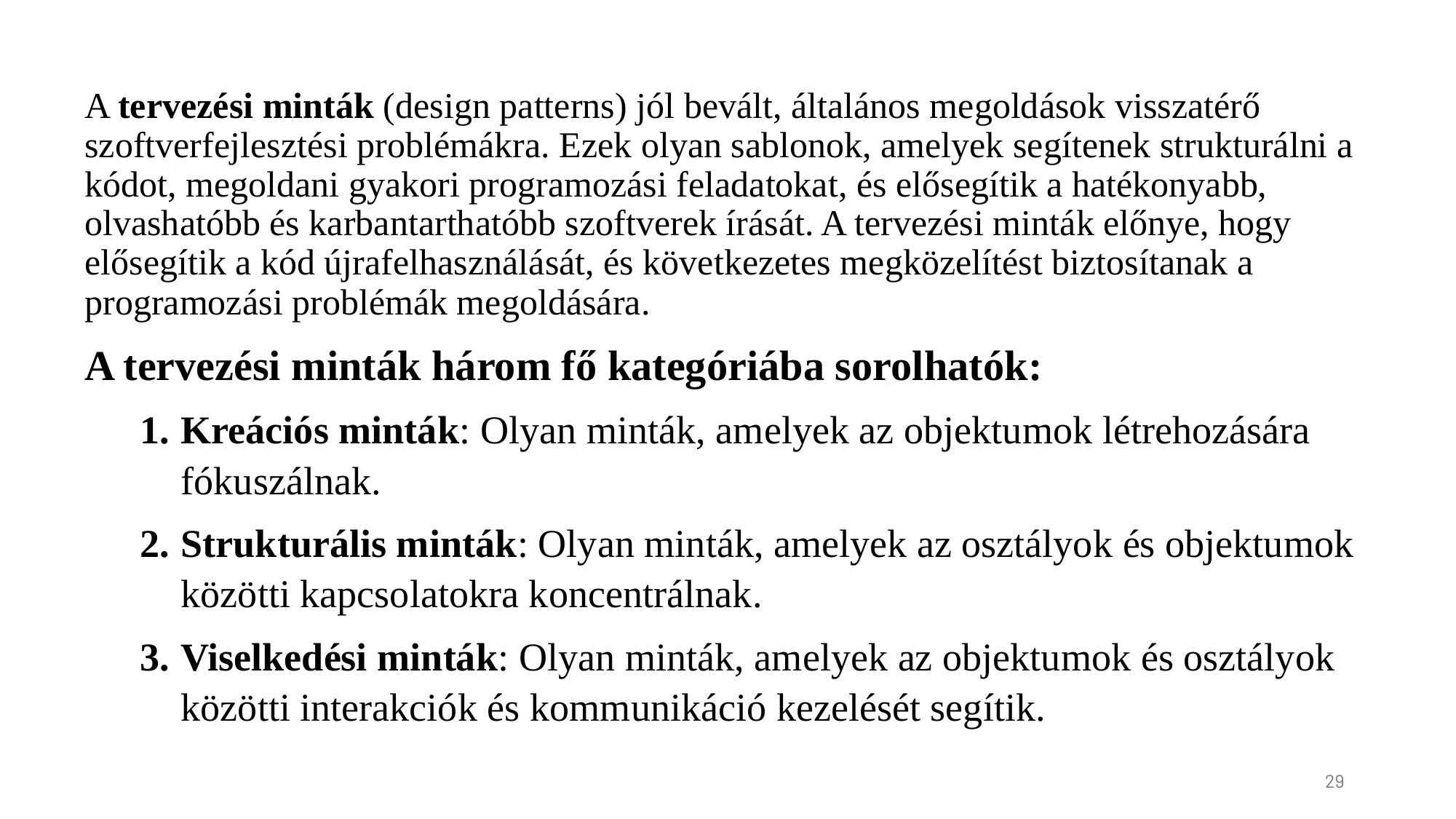

A tervezési minták (design patterns) jól bevált, általános megoldások visszatérő szoftverfejlesztési problémákra. Ezek olyan sablonok, amelyek segítenek strukturálni a kódot, megoldani gyakori programozási feladatokat, és elősegítik a hatékonyabb, olvashatóbb és karbantarthatóbb szoftverek írását. A tervezési minták előnye, hogy elősegítik a kód újrafelhasználását, és következetes megközelítést biztosítanak a programozási problémák megoldására.
A tervezési minták három fő kategóriába sorolhatók:
Kreációs minták: Olyan minták, amelyek az objektumok létrehozására fókuszálnak.
Strukturális minták: Olyan minták, amelyek az osztályok és objektumok közötti kapcsolatokra koncentrálnak.
Viselkedési minták: Olyan minták, amelyek az objektumok és osztályok közötti interakciók és kommunikáció kezelését segítik.
29